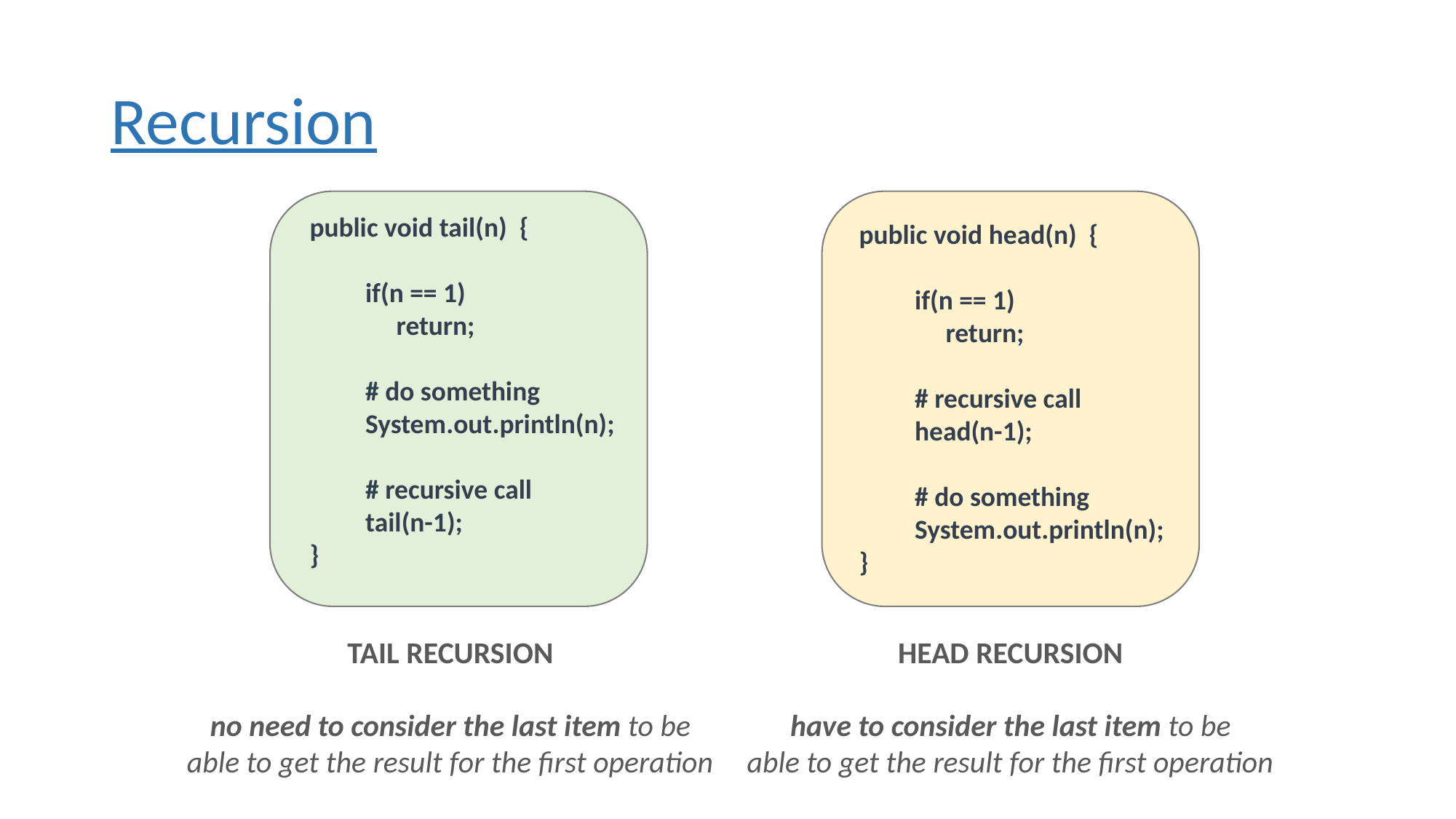

# Recursion

public void tail(n)  {

         if(n == 1)
              return;

         # do something
         System.out.println(n);

         # recursive call
         tail(n-1);
}
public void head(n)  {

         if(n == 1)
              return;

         # recursive call
         head(n-1);

         # do something
         System.out.println(n);
}
TAIL RECURSION

no need to consider the last item to be
able to get the result for the first operation
HEAD RECURSION

have to consider the last item to be
able to get the result for the first operation